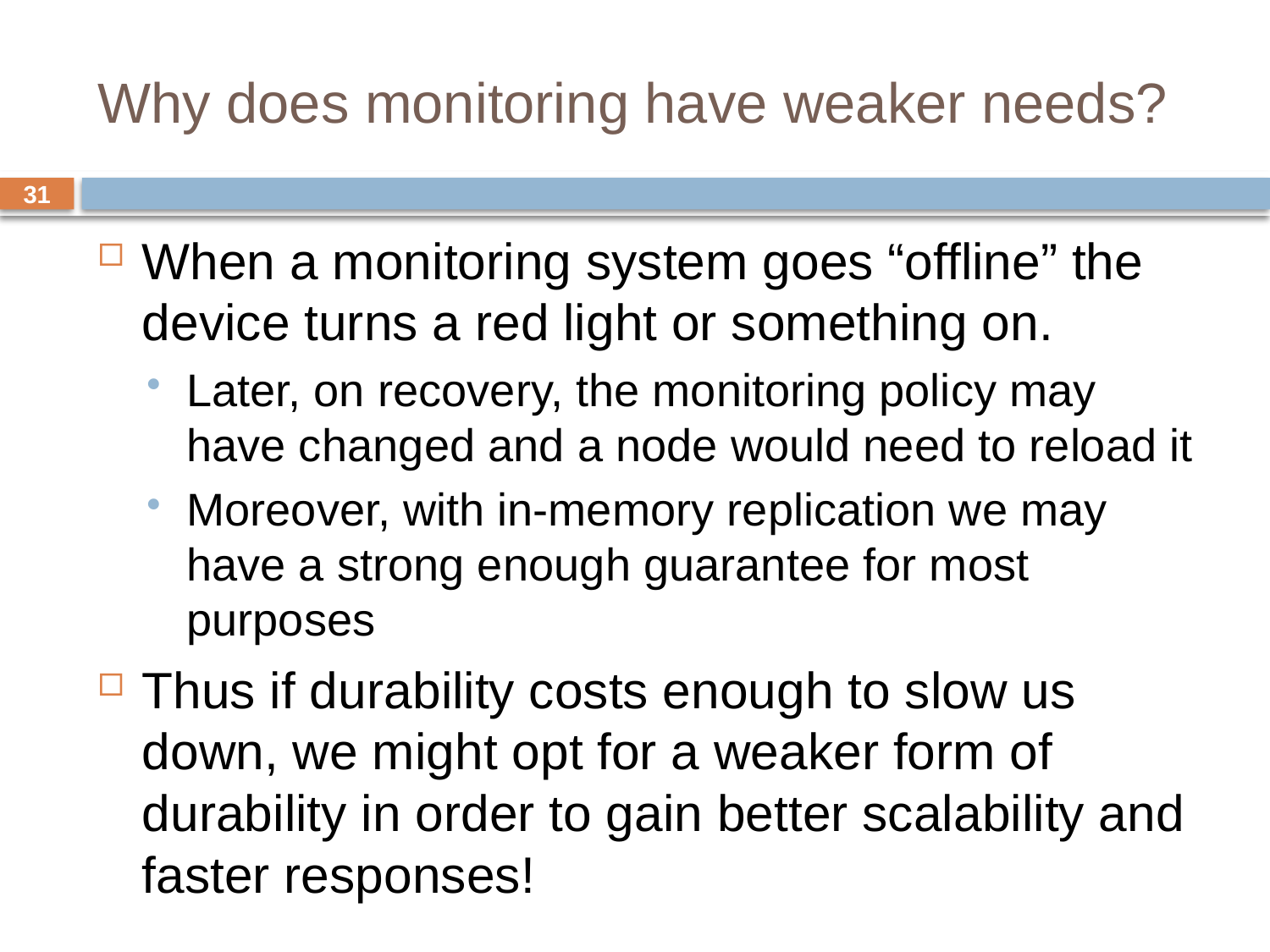

# Why does monitoring have weaker needs?
31
When a monitoring system goes “offline” the device turns a red light or something on.
Later, on recovery, the monitoring policy may have changed and a node would need to reload it
Moreover, with in-memory replication we may have a strong enough guarantee for most purposes
Thus if durability costs enough to slow us down, we might opt for a weaker form of durability in order to gain better scalability and faster responses!